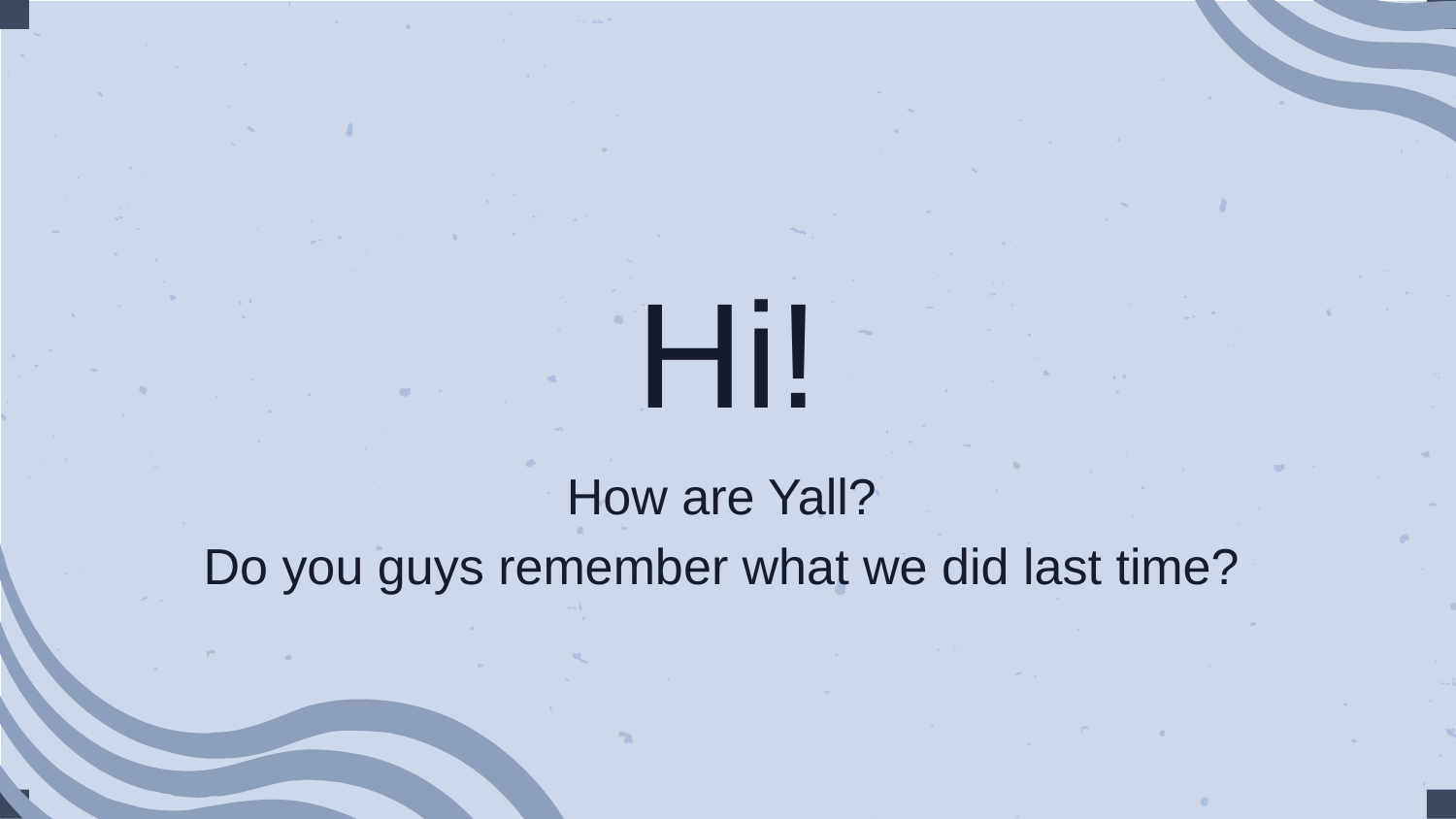

# Hi!
How are Yall?
Do you guys remember what we did last time?